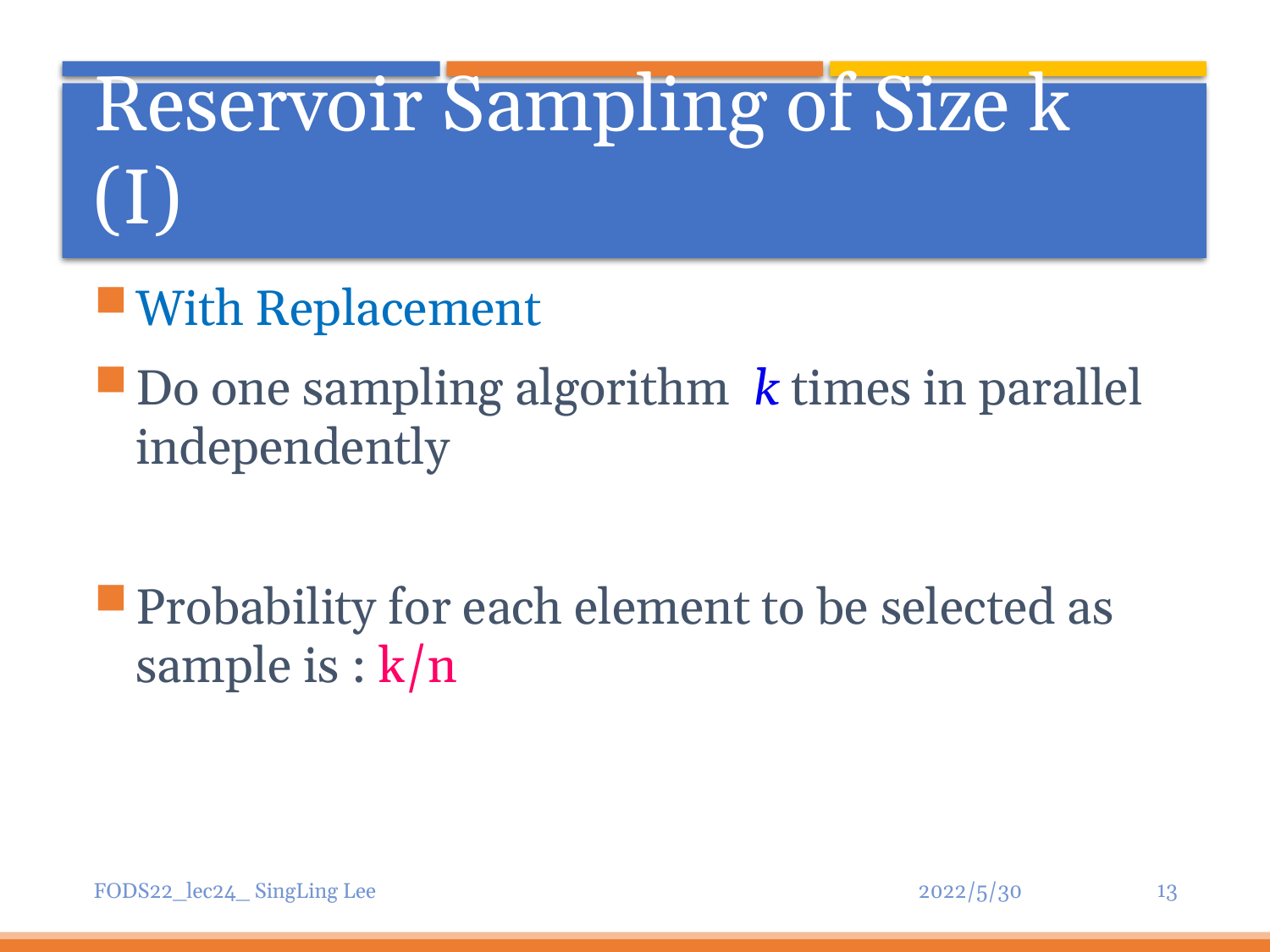

# Reservoir Sampling of Size k (I)
With Replacement
Do one sampling algorithm  k times in parallel independently

Probability for each element to be selected as sample is : k/n
13
FODS22_lec24_ SingLing Lee
2022/5/30